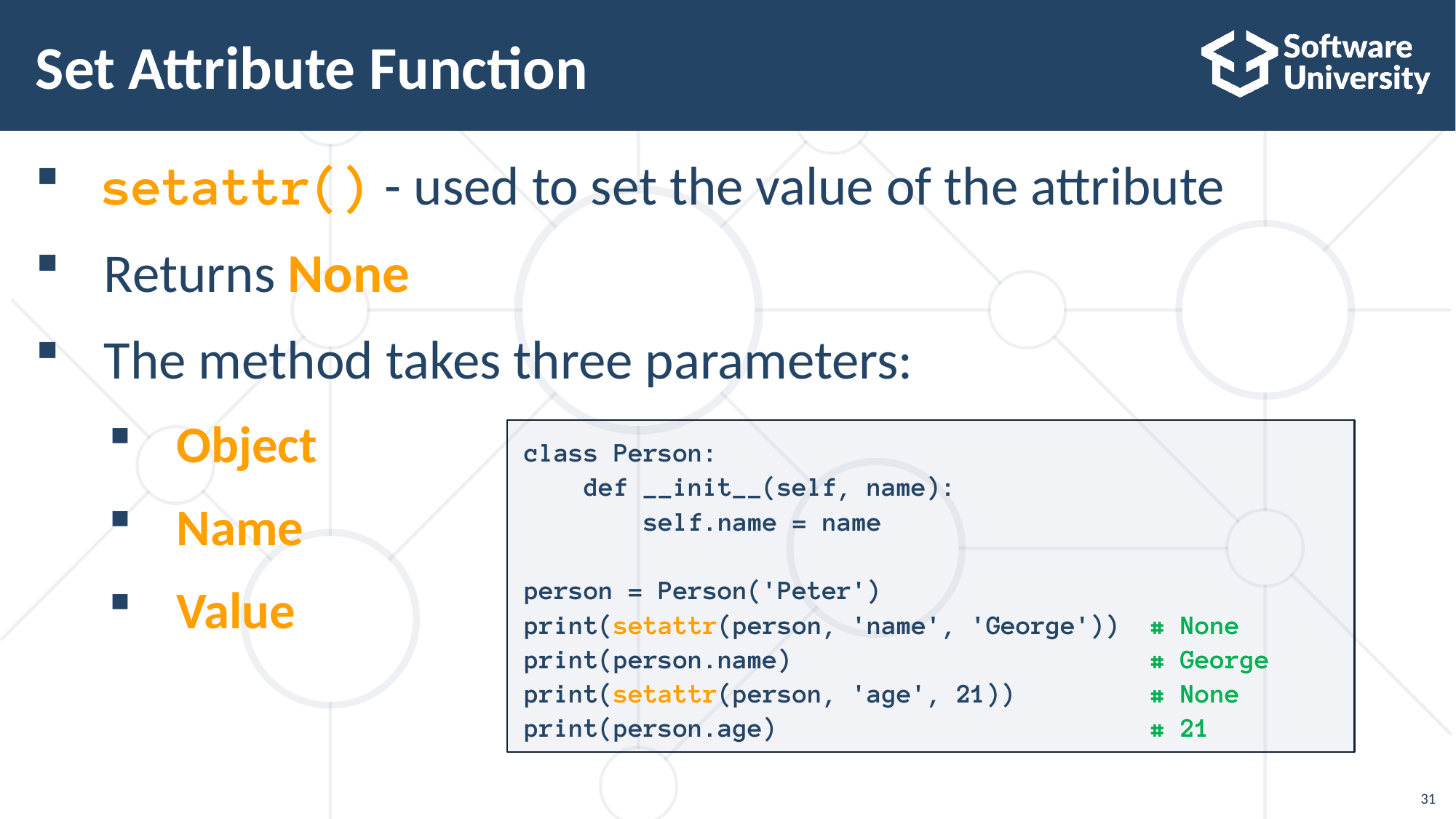

# Set Attribute Function
setattr() - used to set the value of the attribute
Returns None
The method takes three parameters:
Object
Name
Value

class Person:
    def __init__(self, name):
        self.name = name

person = Person('Peter')
print(setattr(person, 'name', 'George'))  # None
print(person.name)                        # George
print(setattr(person, 'age', 21))         # None
print(person.age)                         # 21
31